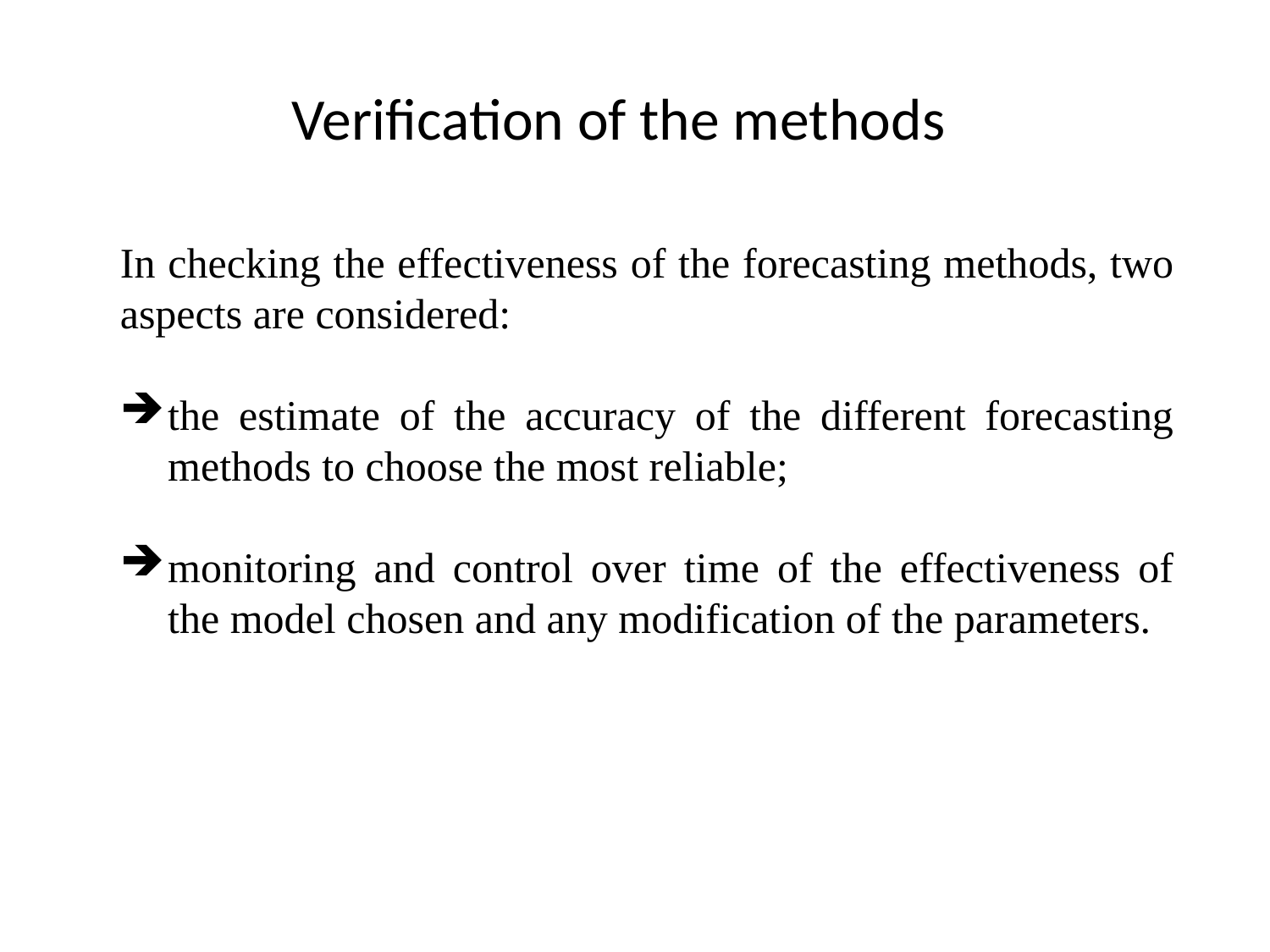

# Verification of the methods
In checking the effectiveness of the forecasting methods, two aspects are considered:

the estimate of the accuracy of the different forecasting methods to choose the most reliable;

monitoring and control over time of the effectiveness of the model chosen and any modification of the parameters.